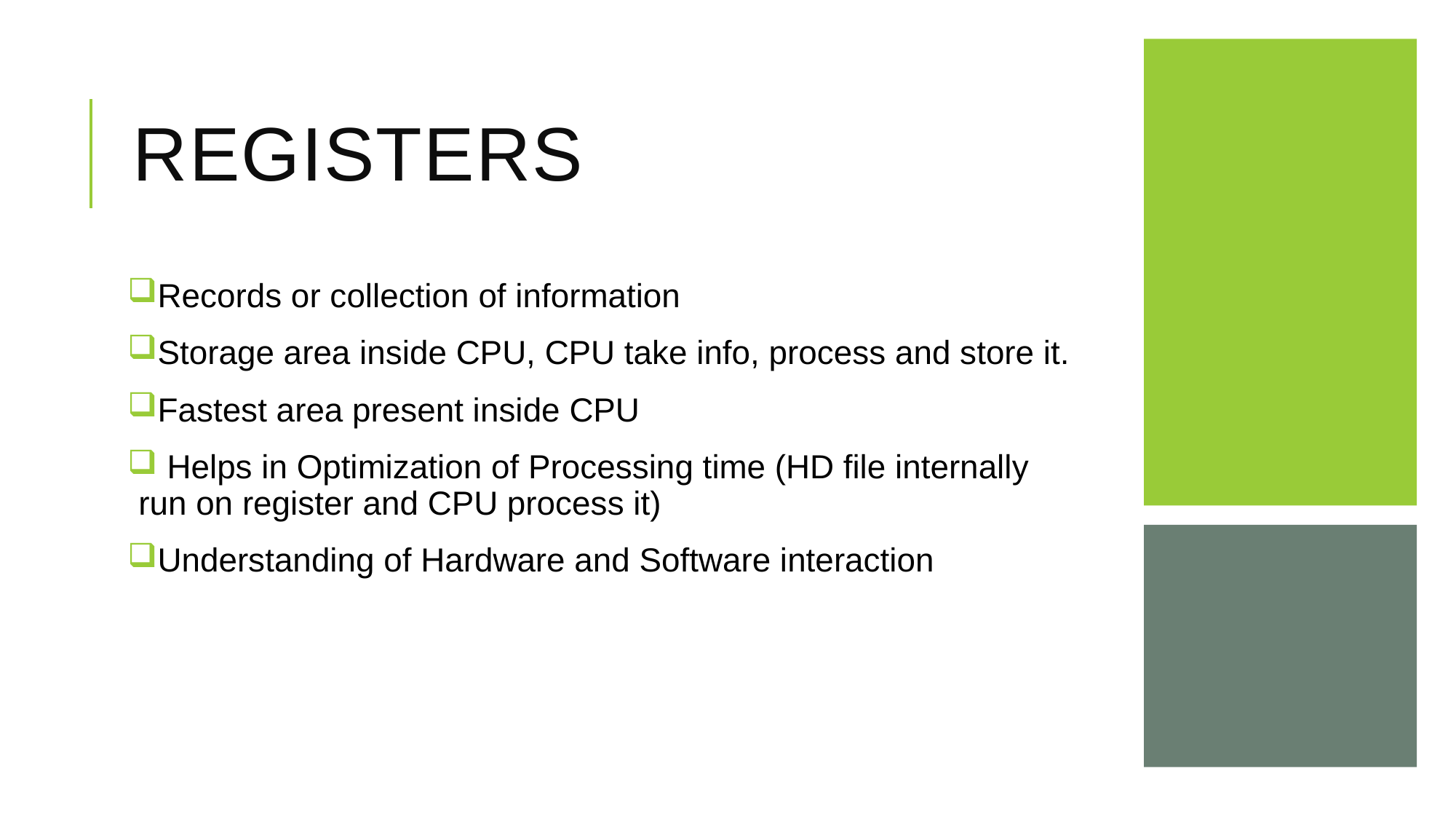

# Registers
Records or collection of information
Storage area inside CPU, CPU take info, process and store it.
Fastest area present inside CPU
 Helps in Optimization of Processing time (HD file internally run on register and CPU process it)
Understanding of Hardware and Software interaction